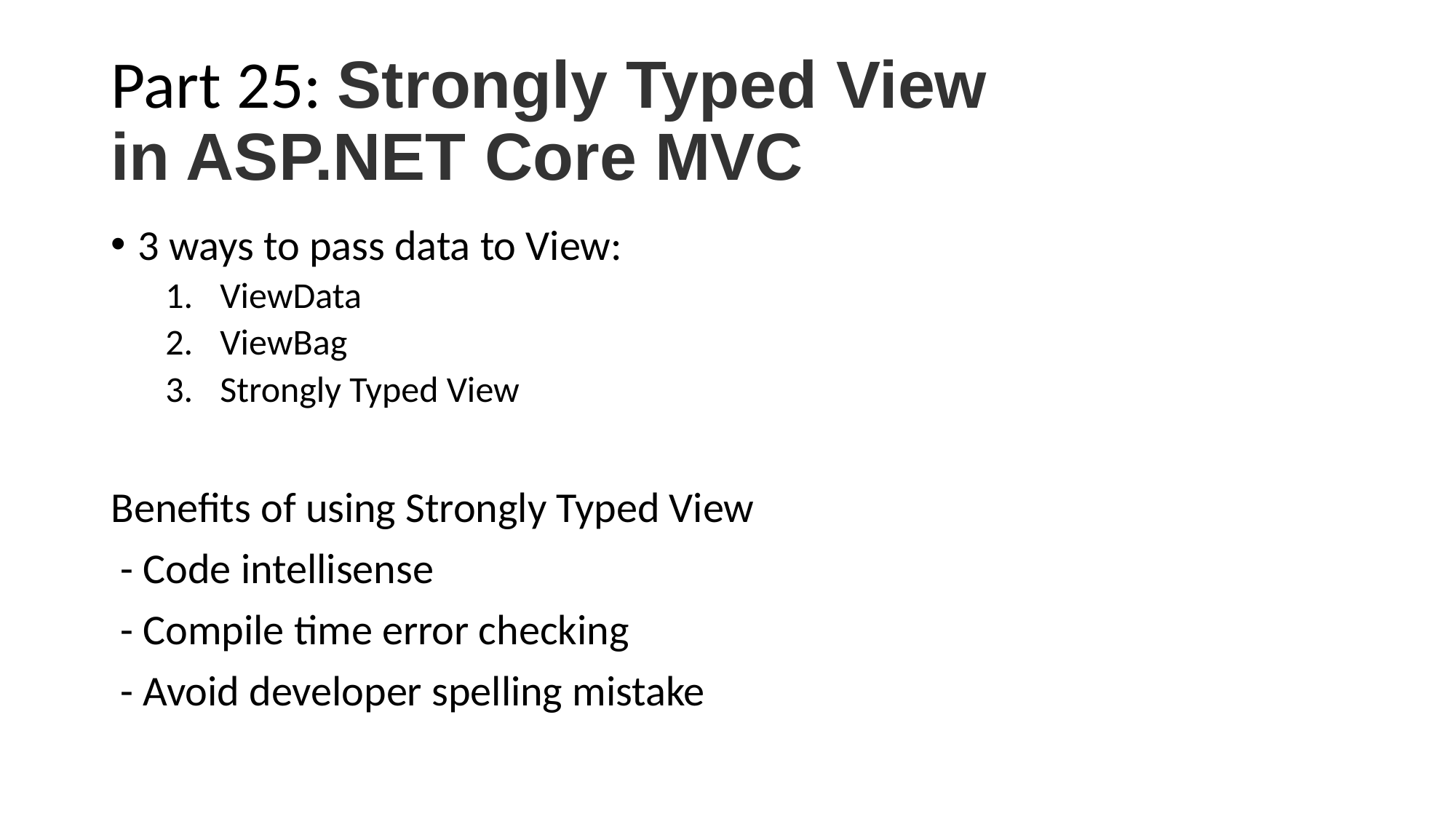

# Part 25: Strongly Typed View in ASP.NET Core MVC
3 ways to pass data to View:
ViewData
ViewBag
Strongly Typed View

Benefits of using Strongly Typed View
 - Code intellisense
 - Compile time error checking
 - Avoid developer spelling mistake